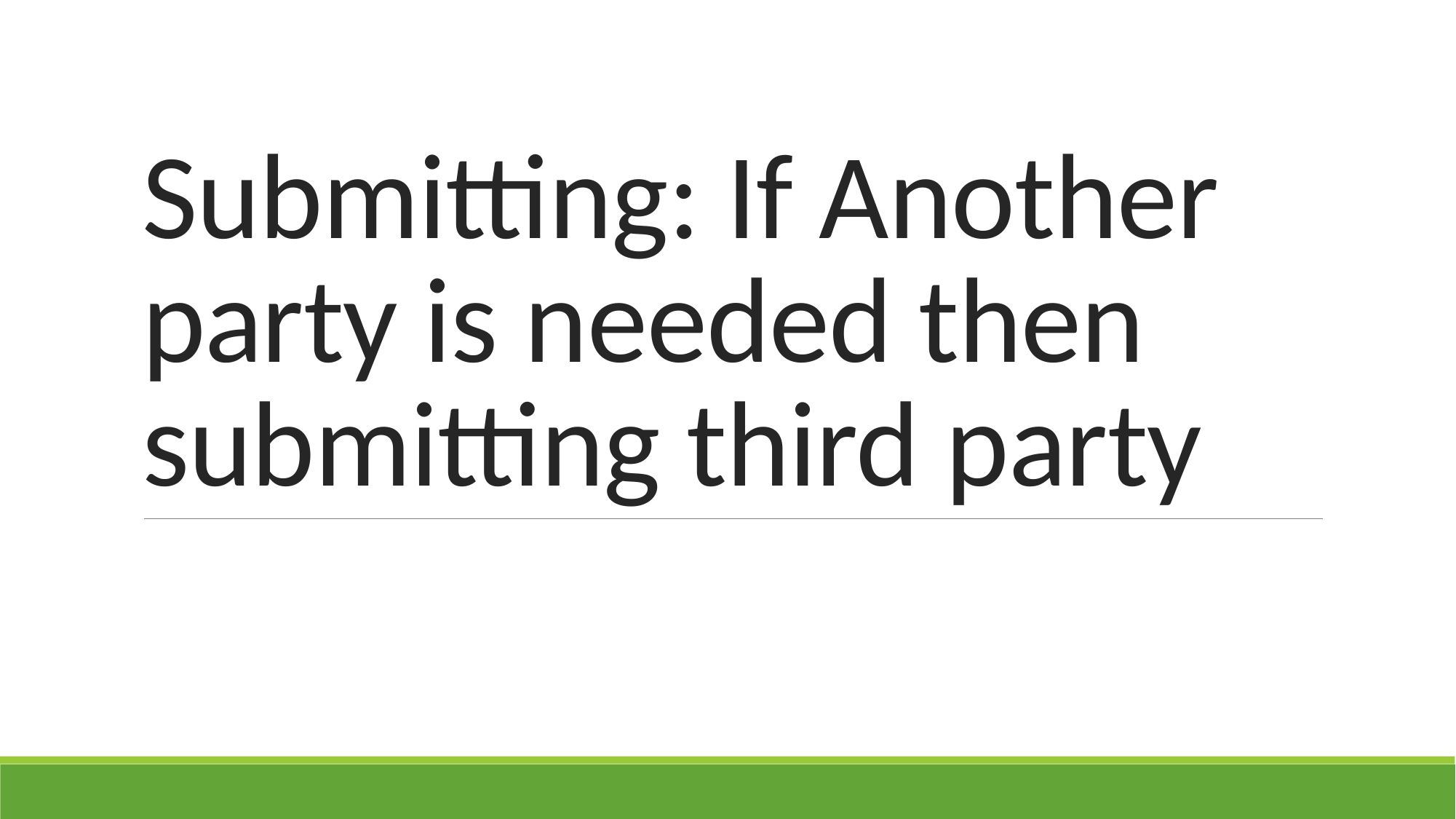

# Submitting: If Another party is needed then submitting third party